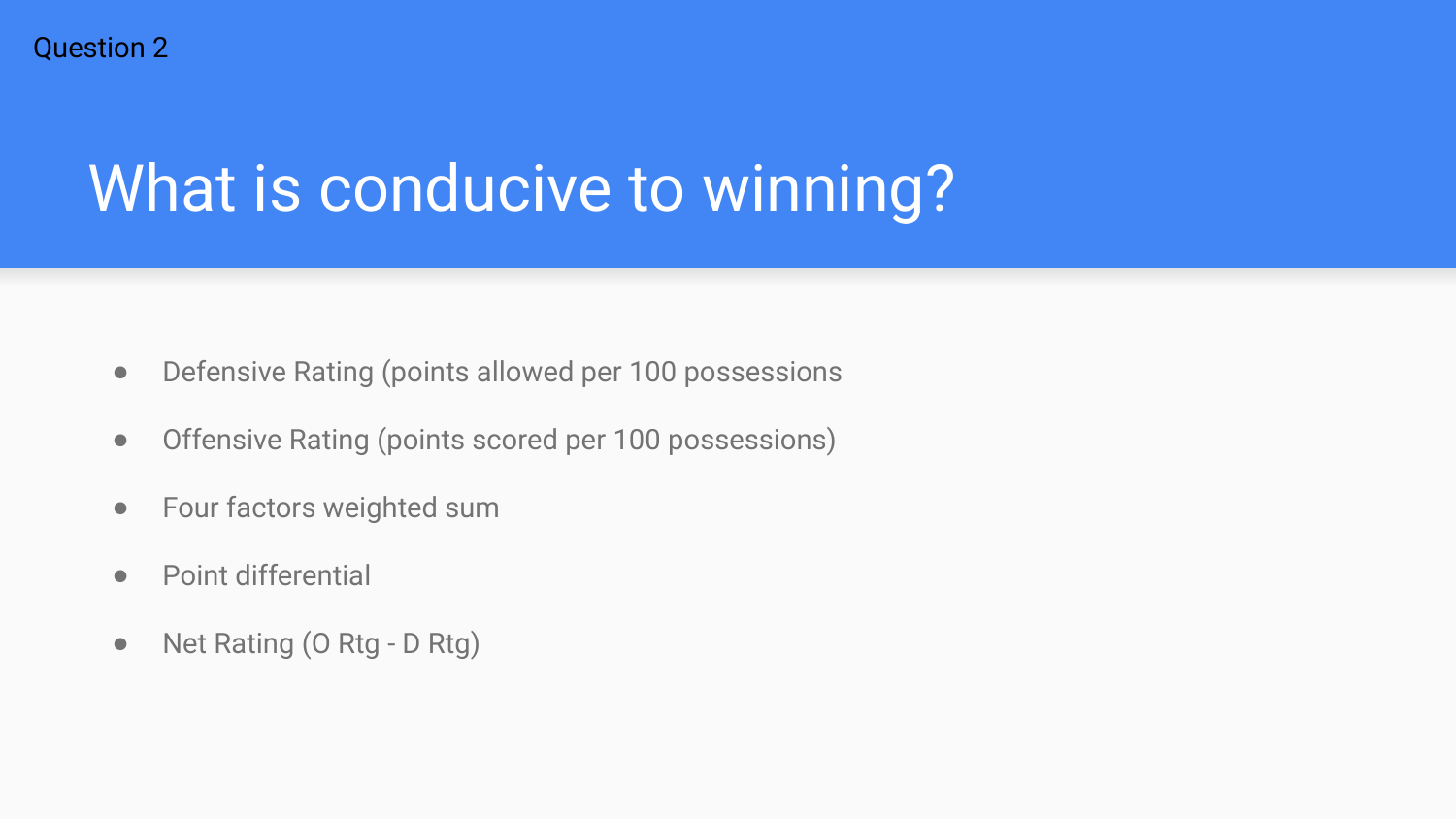

Question 2
# What is conducive to winning?
Defensive Rating (points allowed per 100 possessions
Offensive Rating (points scored per 100 possessions)
Four factors weighted sum
Point differential
Net Rating (O Rtg - D Rtg)